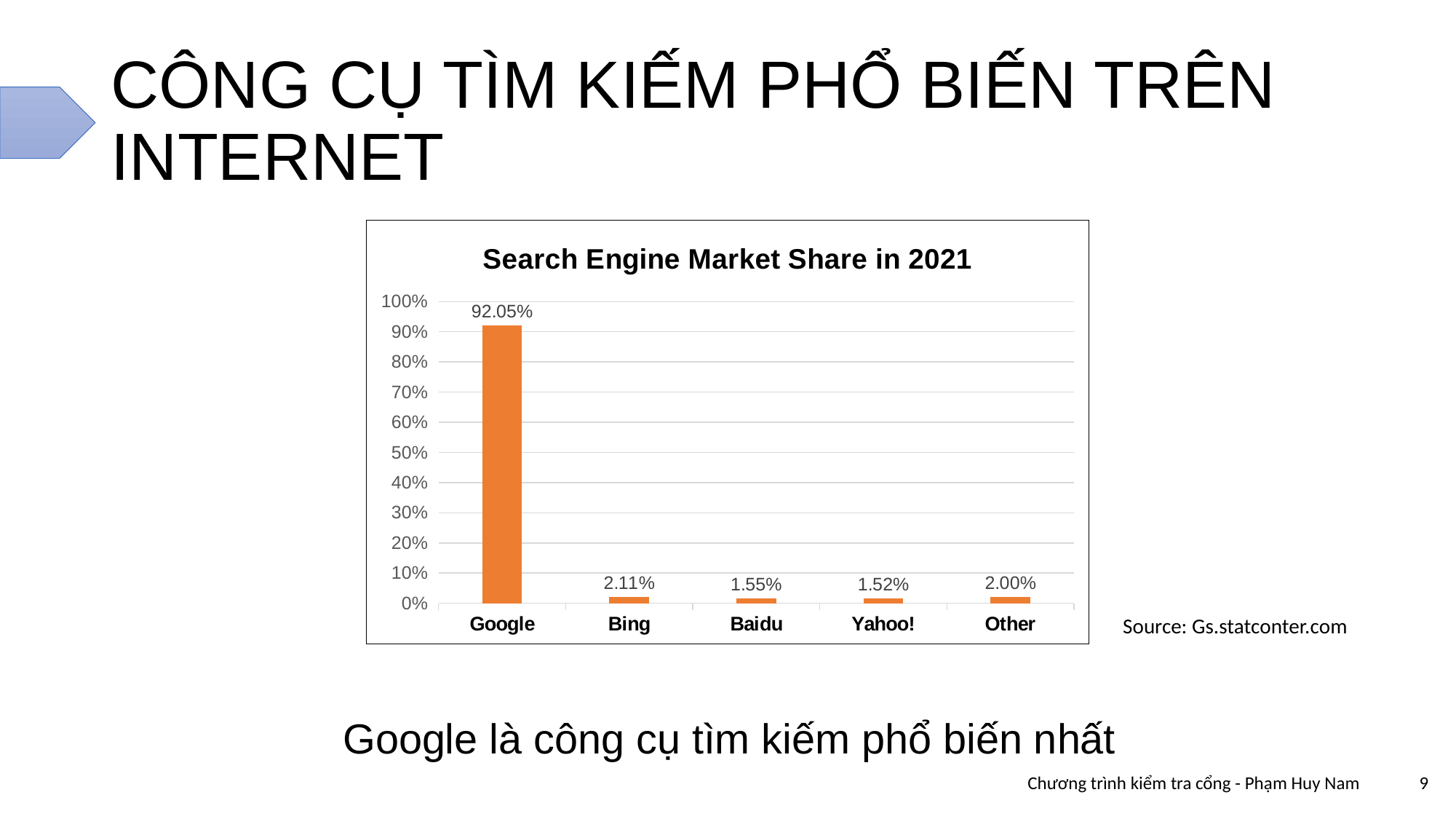

# CÔNG CỤ TÌM KIẾM PHỔ BIẾN TRÊN INTERNET

### Chart: Search Engine Market Share in 2021

| Category | Tìm Kiếm |
|---|---|
| Google | 0.9205 |
| Bing | 0.0211 |
| Baidu | 0.0155 |
| Yahoo! | 0.0152 |
| Other | 0.02 |
Source: Gs.statconter.com
Google là công cụ tìm kiếm phổ biến nhất
Chương trình kiểm tra cổng - Phạm Huy Nam
9